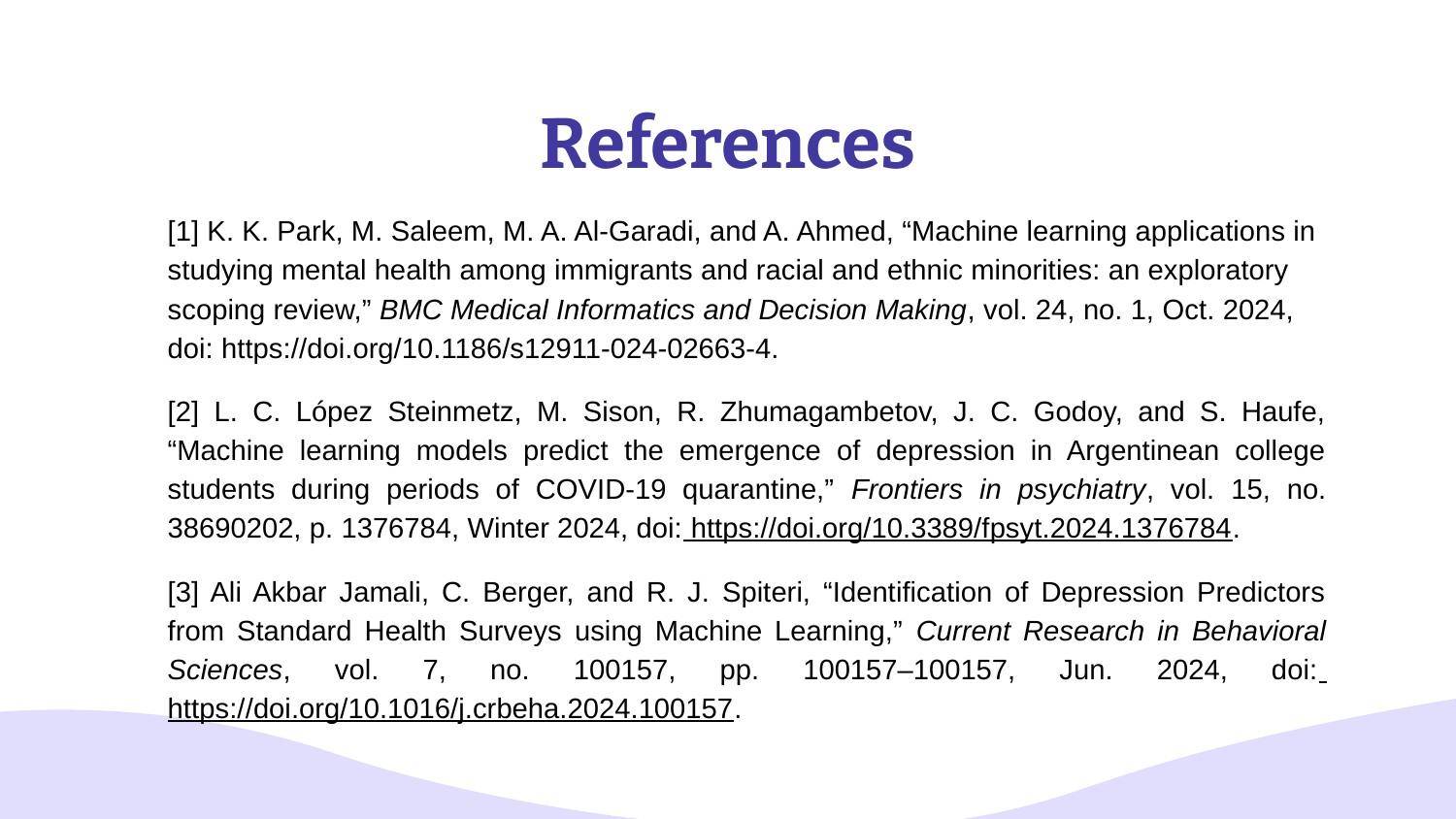

# References
[1] K. K. Park, M. Saleem, M. A. Al-Garadi, and A. Ahmed, “Machine learning applications in studying mental health among immigrants and racial and ethnic minorities: an exploratory scoping review,” BMC Medical Informatics and Decision Making, vol. 24, no. 1, Oct. 2024, doi: https://doi.org/10.1186/s12911-024-02663-4.
[2] L. C. López Steinmetz, M. Sison, R. Zhumagambetov, J. C. Godoy, and S. Haufe, “Machine learning models predict the emergence of depression in Argentinean college students during periods of COVID-19 quarantine,” Frontiers in psychiatry, vol. 15, no. 38690202, p. 1376784, Winter 2024, doi: https://doi.org/10.3389/fpsyt.2024.1376784.
[3] Ali Akbar Jamali, C. Berger, and R. J. Spiteri, “Identification of Depression Predictors from Standard Health Surveys using Machine Learning,” Current Research in Behavioral Sciences, vol. 7, no. 100157, pp. 100157–100157, Jun. 2024, doi: https://doi.org/10.1016/j.crbeha.2024.100157.